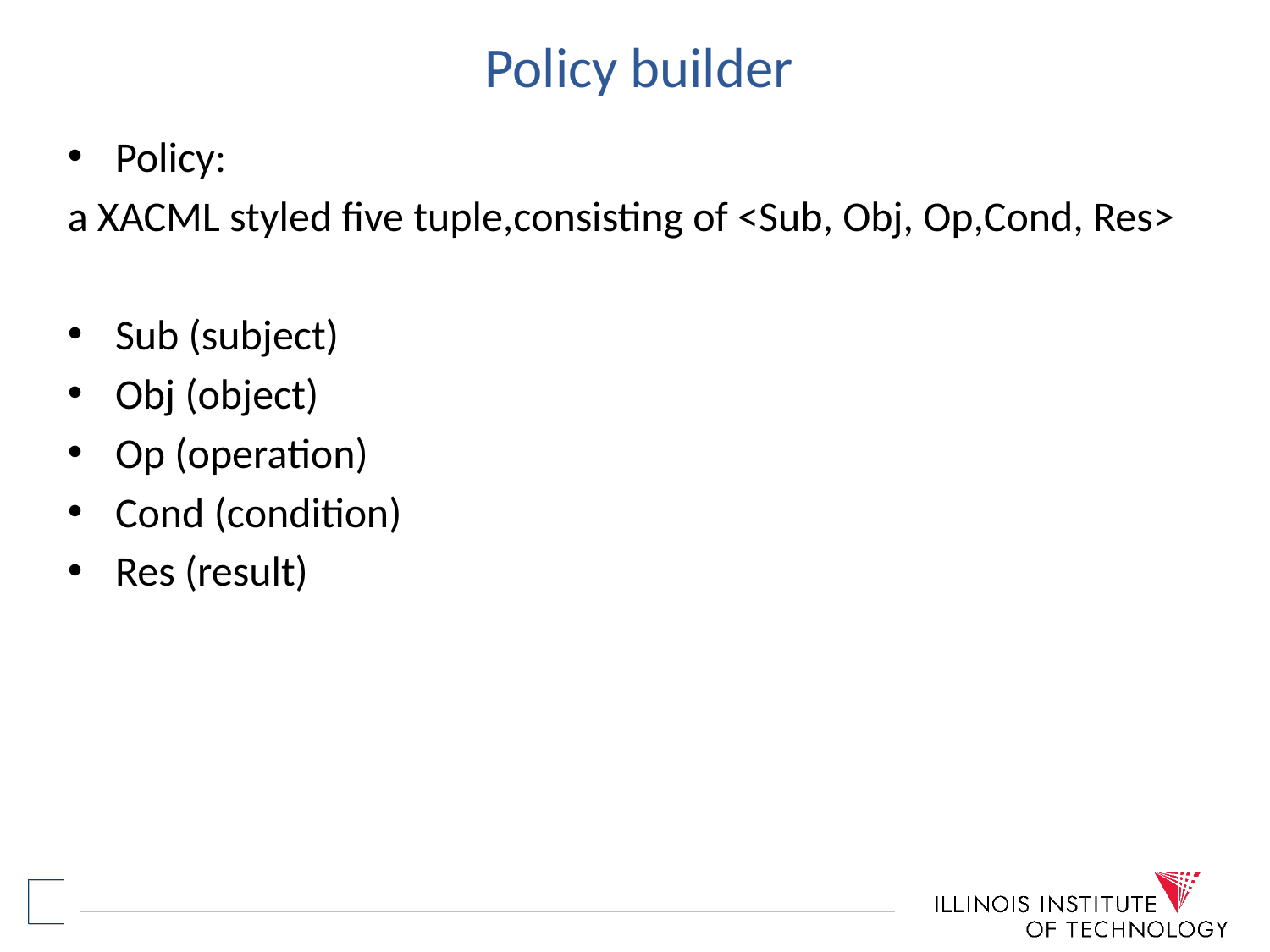

# Policy builder
Policy:
a XACML styled five tuple,consisting of <Sub, Obj, Op,Cond, Res>

Sub (subject)
Obj (object)
Op (operation)
Cond (condition)
Res (result)
19